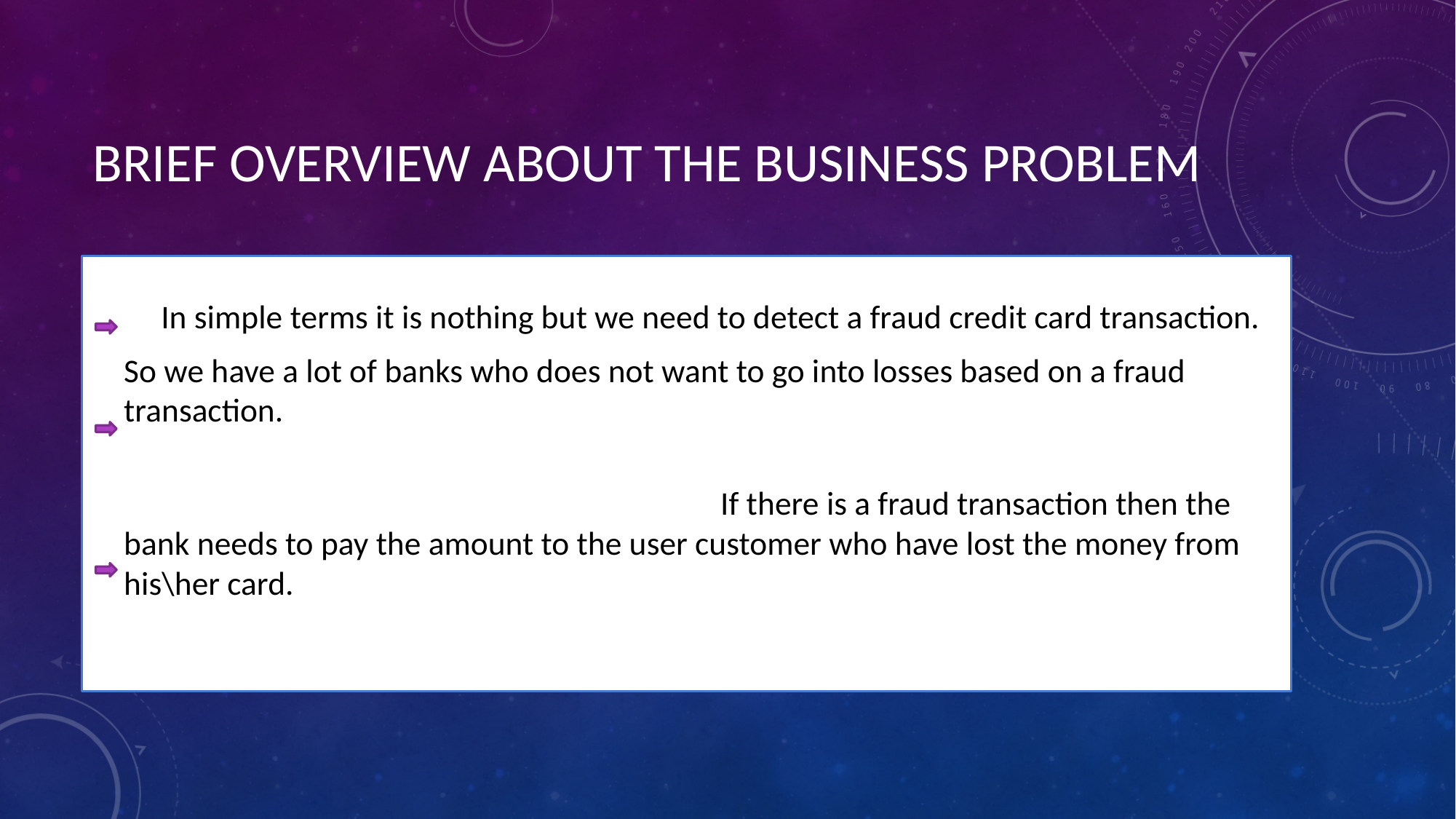

# Brief overview about the business problem
                                                                                                                                                                                               In simple terms it is nothing but we need to detect a fraud credit card transaction.
So we have a lot of banks who does not want to go into losses based on a fraud transaction.
                                                                                                                                                                                                                                            If there is a fraud transaction then the bank needs to pay the amount to the user customer who have lost the money from his\her card.